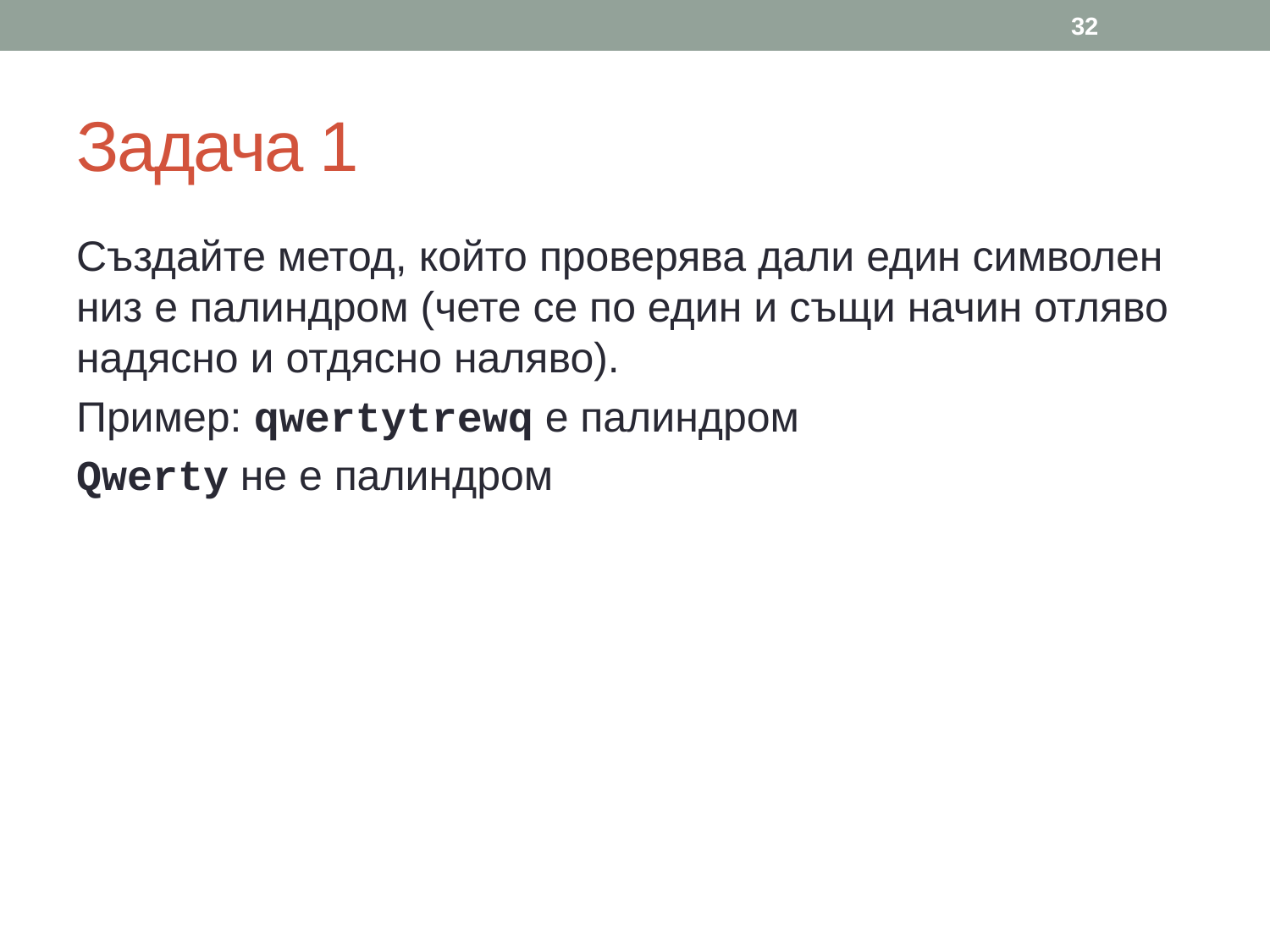

32
# Задача 1
Създайте метод, който проверява дали един символен низ е палиндром (чете се по един и същи начин отляво надясно и отдясно наляво).
Пример: qwertytrewq е палиндром
Qwerty не е палиндром